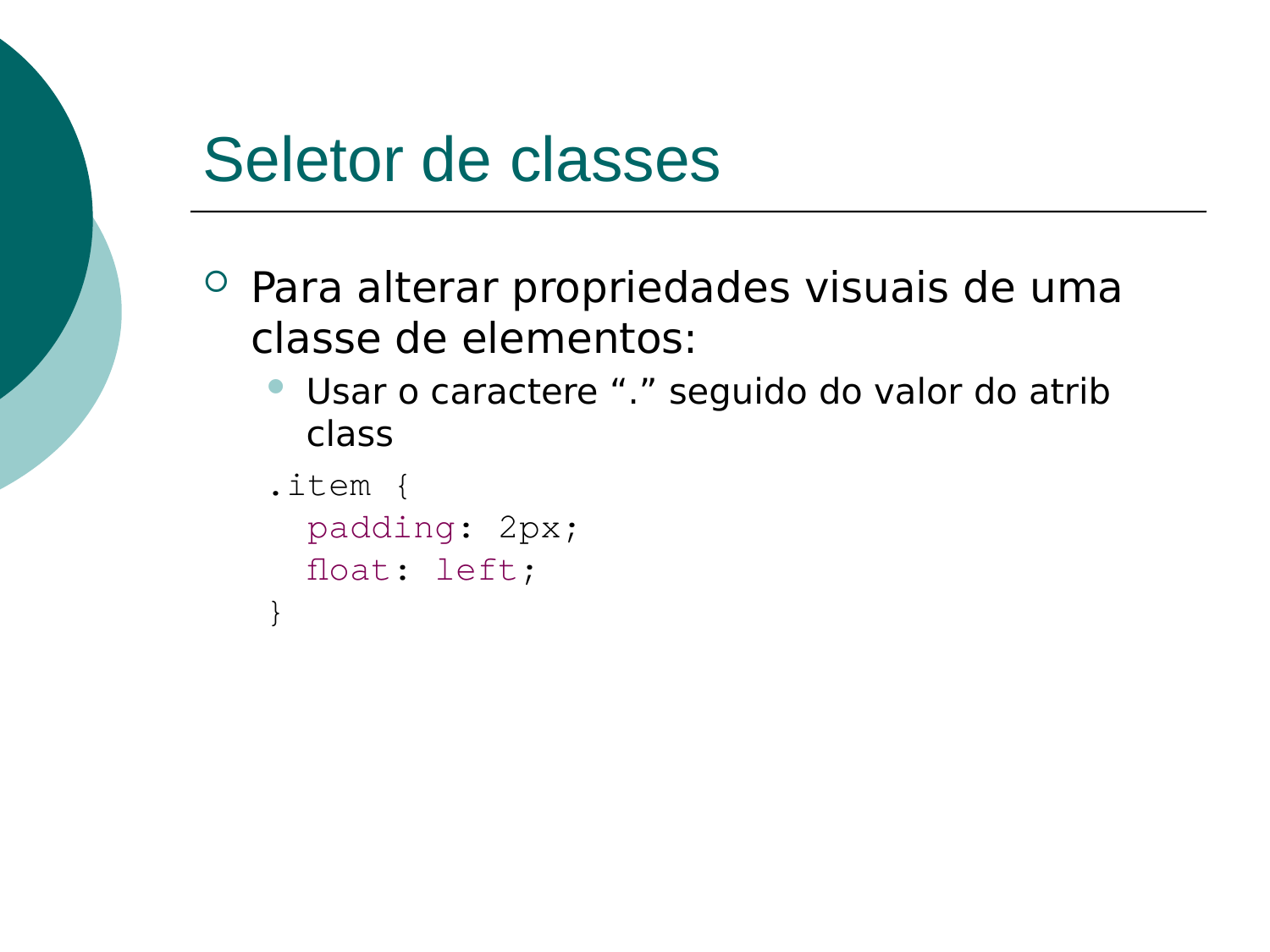

# Seletor de classes
Para alterar propriedades visuais de uma classe de elementos:
Usar o caractere “.” seguido do valor do atrib class
.item {
  padding: 2px;
  float: left;
}